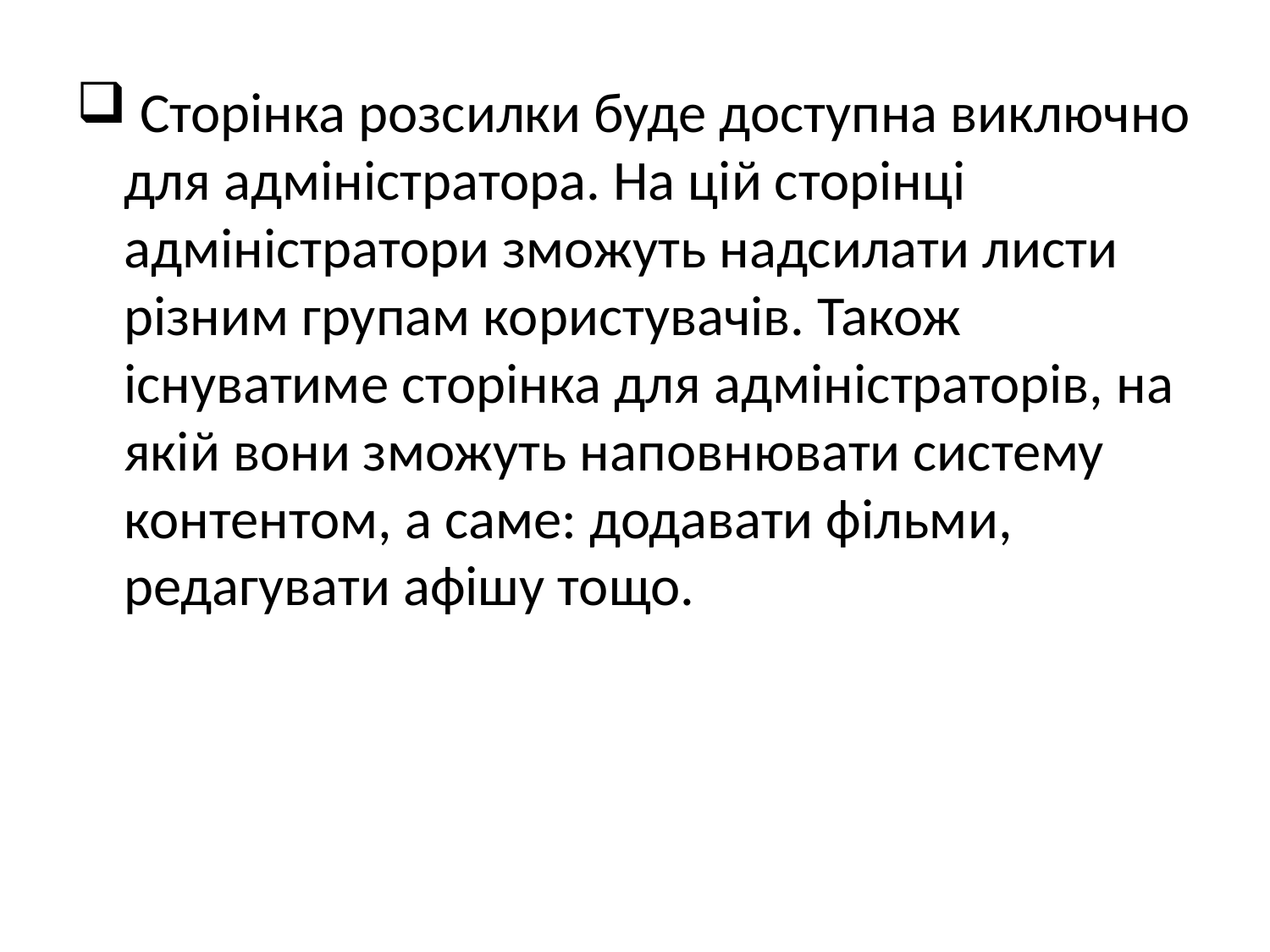

Сторінка розсилки буде доступна виключно для адміністратора. На цій сторінці адміністратори зможуть надсилати листи різним групам користувачів. Також існуватиме сторінка для адміністраторів, на якій вони зможуть наповнювати систему контентом, а саме: додавати фільми, редагувати афішу тощо.